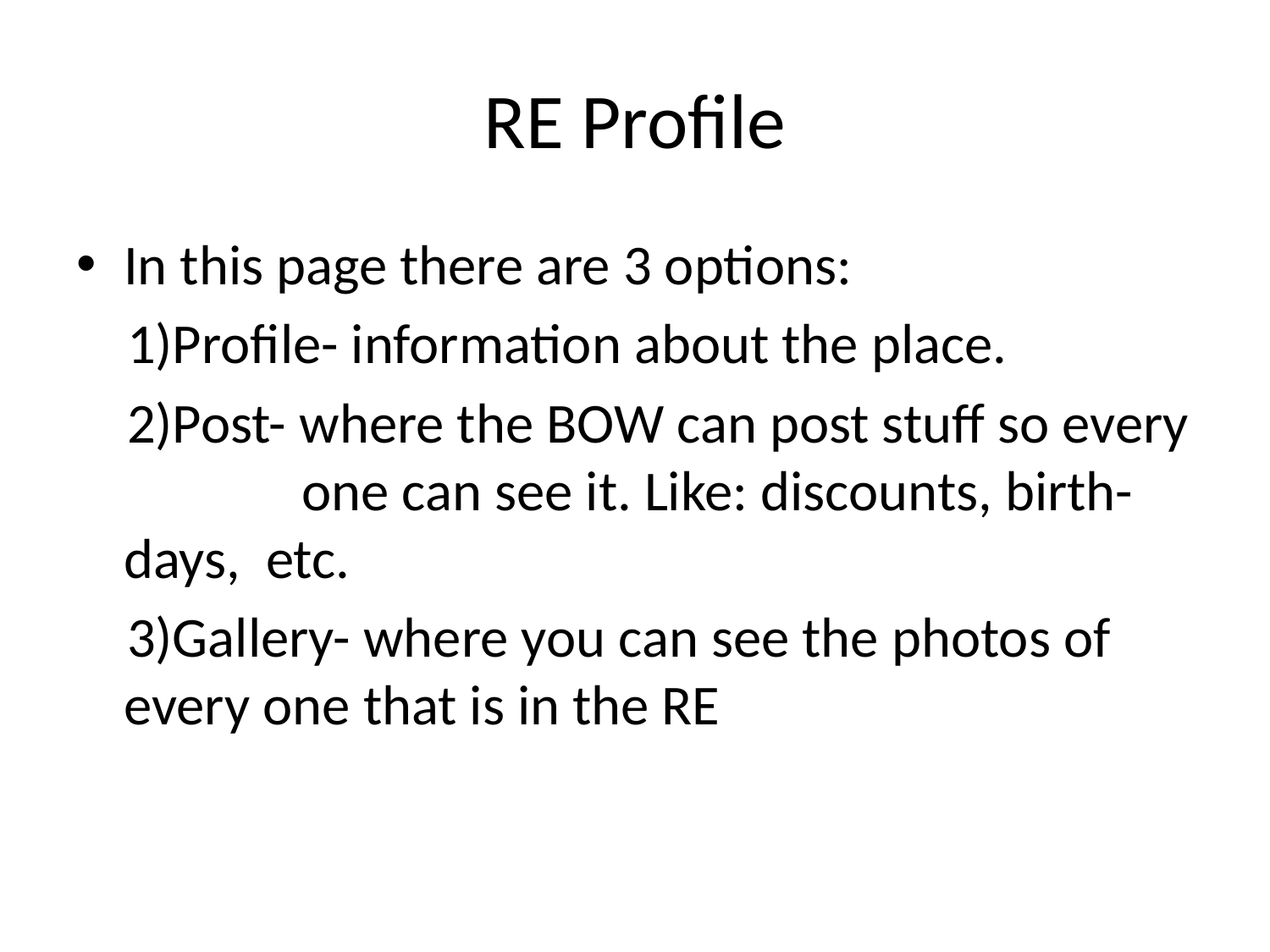

# RE Profile
In this page there are 3 options:
    1)Profile- information about the place.
    2)Post- where the BOW can post stuff so every               one can see it. Like: discounts, birth-days,  etc.
    3)Gallery- where you can see the photos of every one that is in the RE